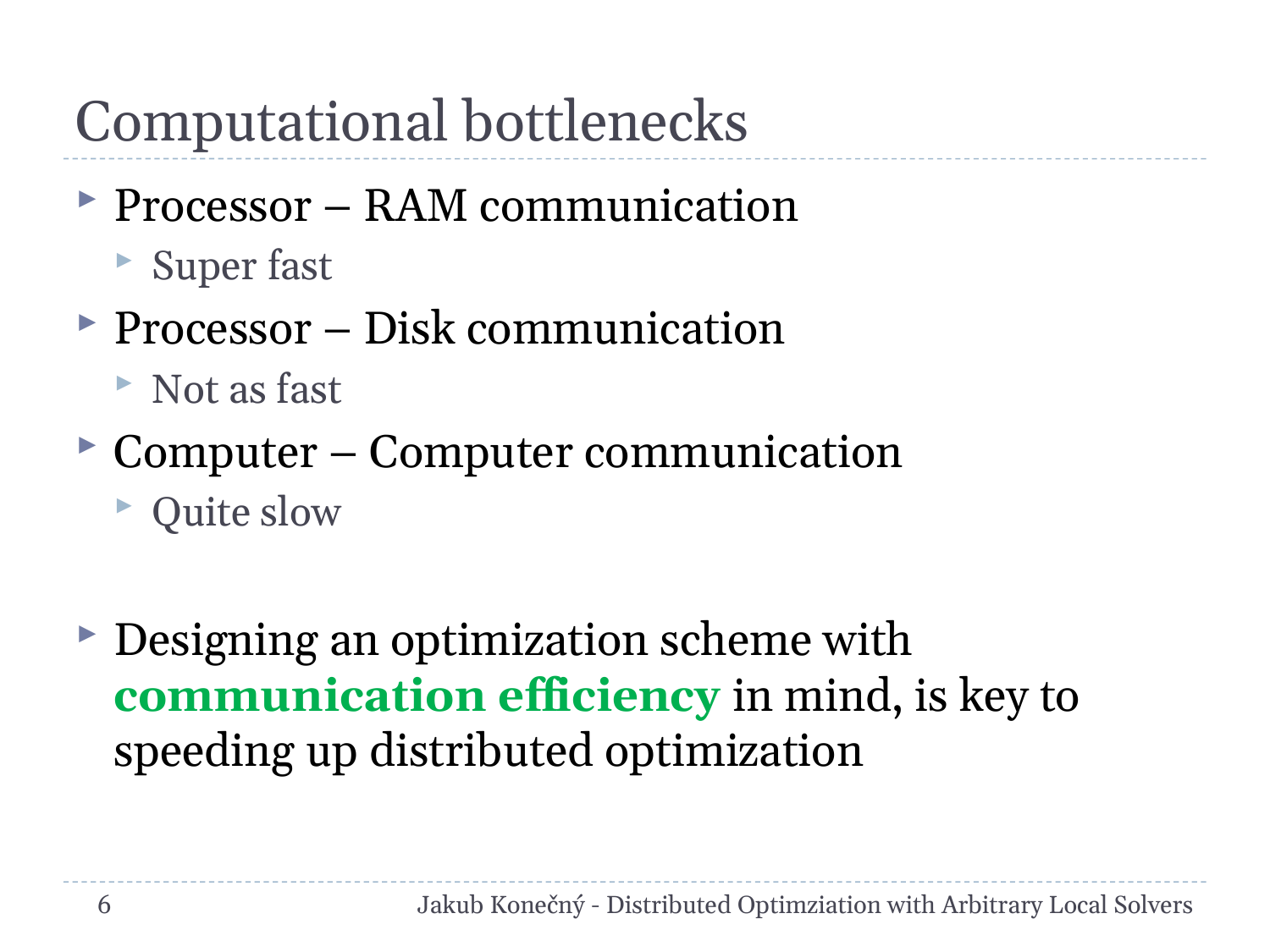

# Computational bottlenecks
Processor – RAM communication
Super fast
Processor – Disk communication
Not as fast
Computer – Computer communication
Quite slow

Designing an optimization scheme with communication efficiency in mind, is key to speeding up distributed optimization

6
Jakub Konečný - Distributed Optimziation with Arbitrary Local Solvers